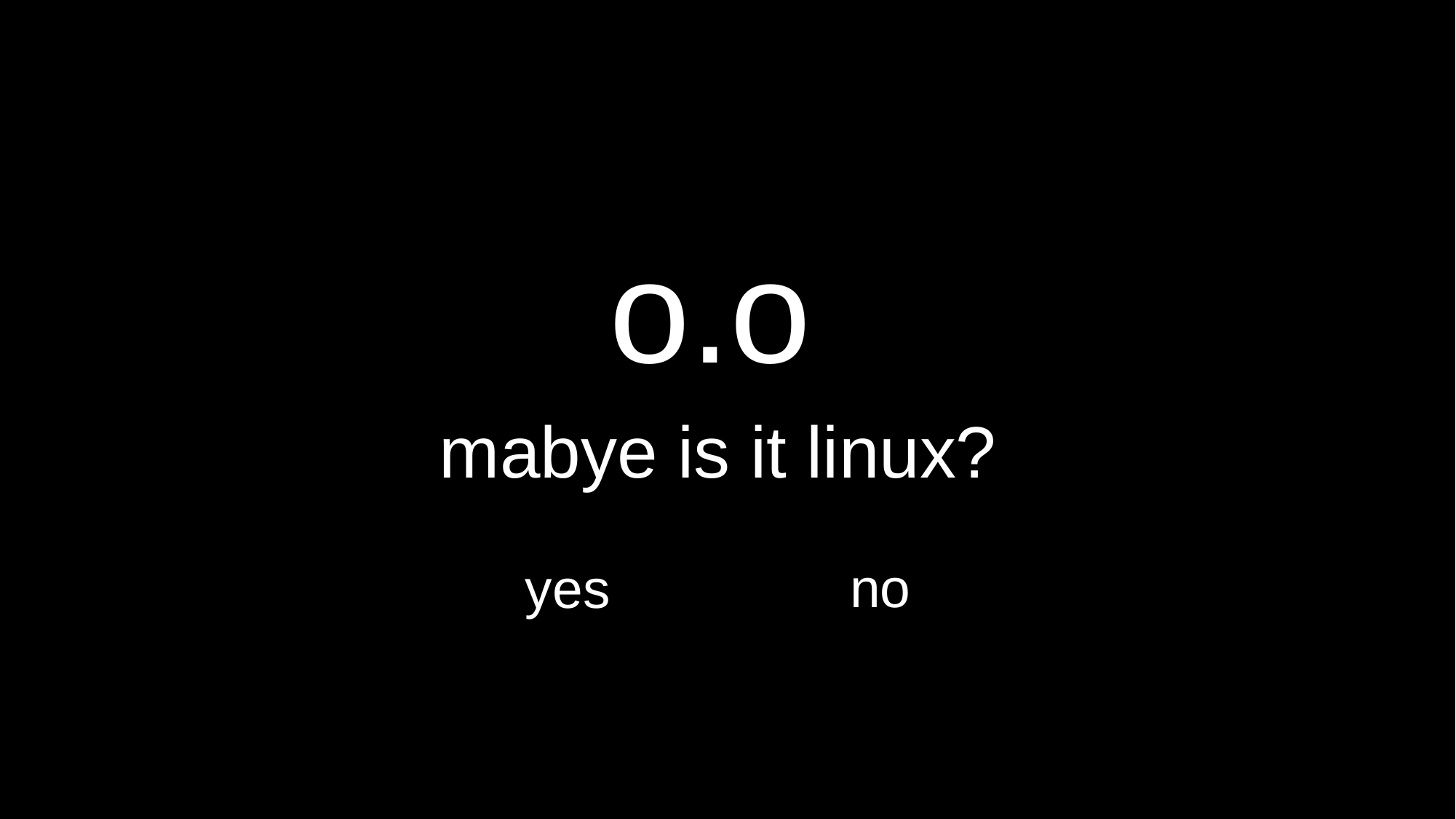

o.o
mabye is it linux?
no
yes